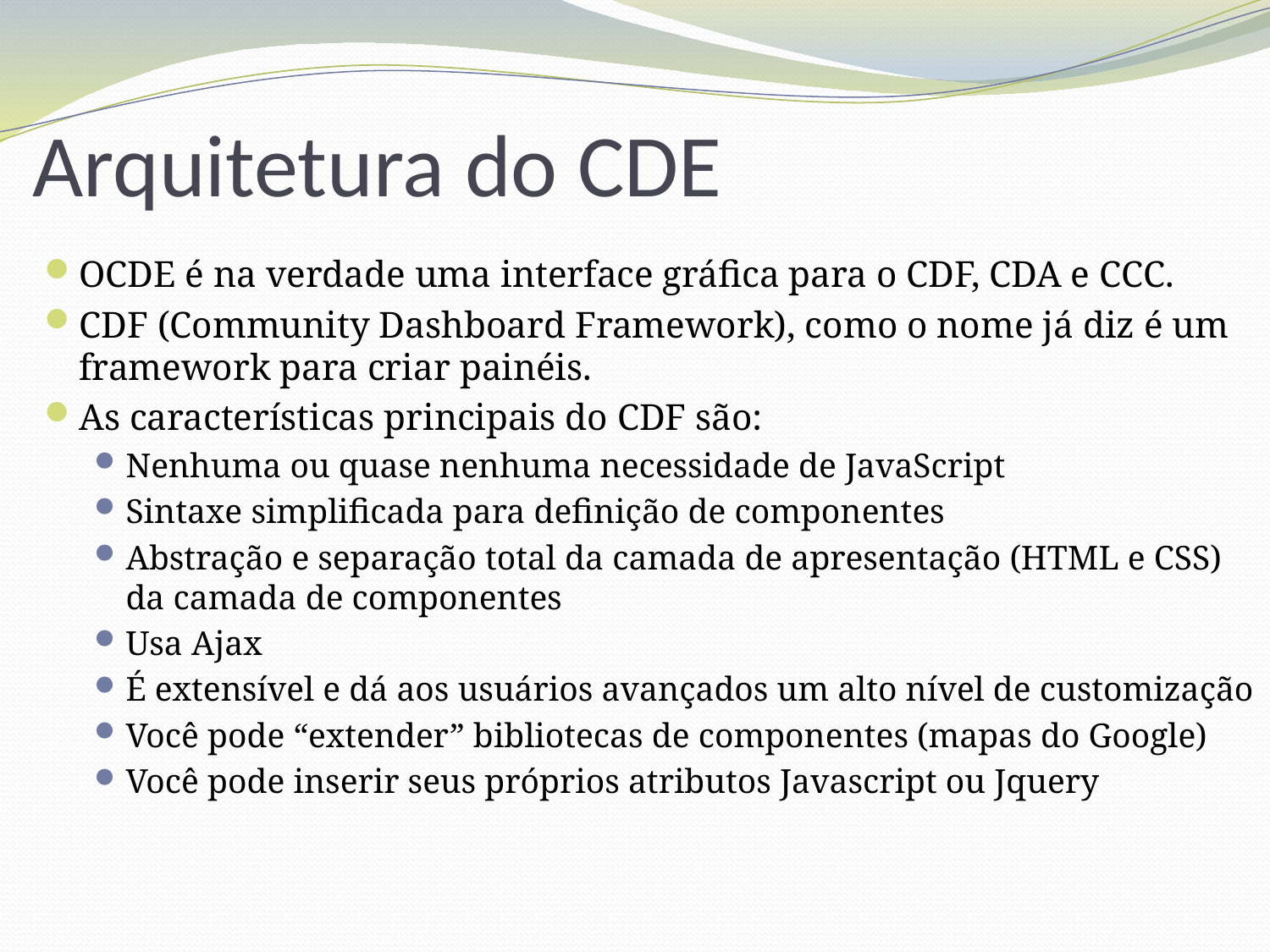

# Arquitetura do CDE
OCDE é na verdade uma interface gráfica para o CDF, CDA e CCC.
CDF (Community Dashboard Framework), como o nome já diz é um framework para criar painéis.
As características principais do CDF são:
Nenhuma ou quase nenhuma necessidade de JavaScript
Sintaxe simplificada para definição de componentes
Abstração e separação total da camada de apresentação (HTML e CSS) da camada de componentes
Usa Ajax
É extensível e dá aos usuários avançados um alto nível de customização
Você pode “extender” bibliotecas de componentes (mapas do Google)
Você pode inserir seus próprios atributos Javascript ou Jquery